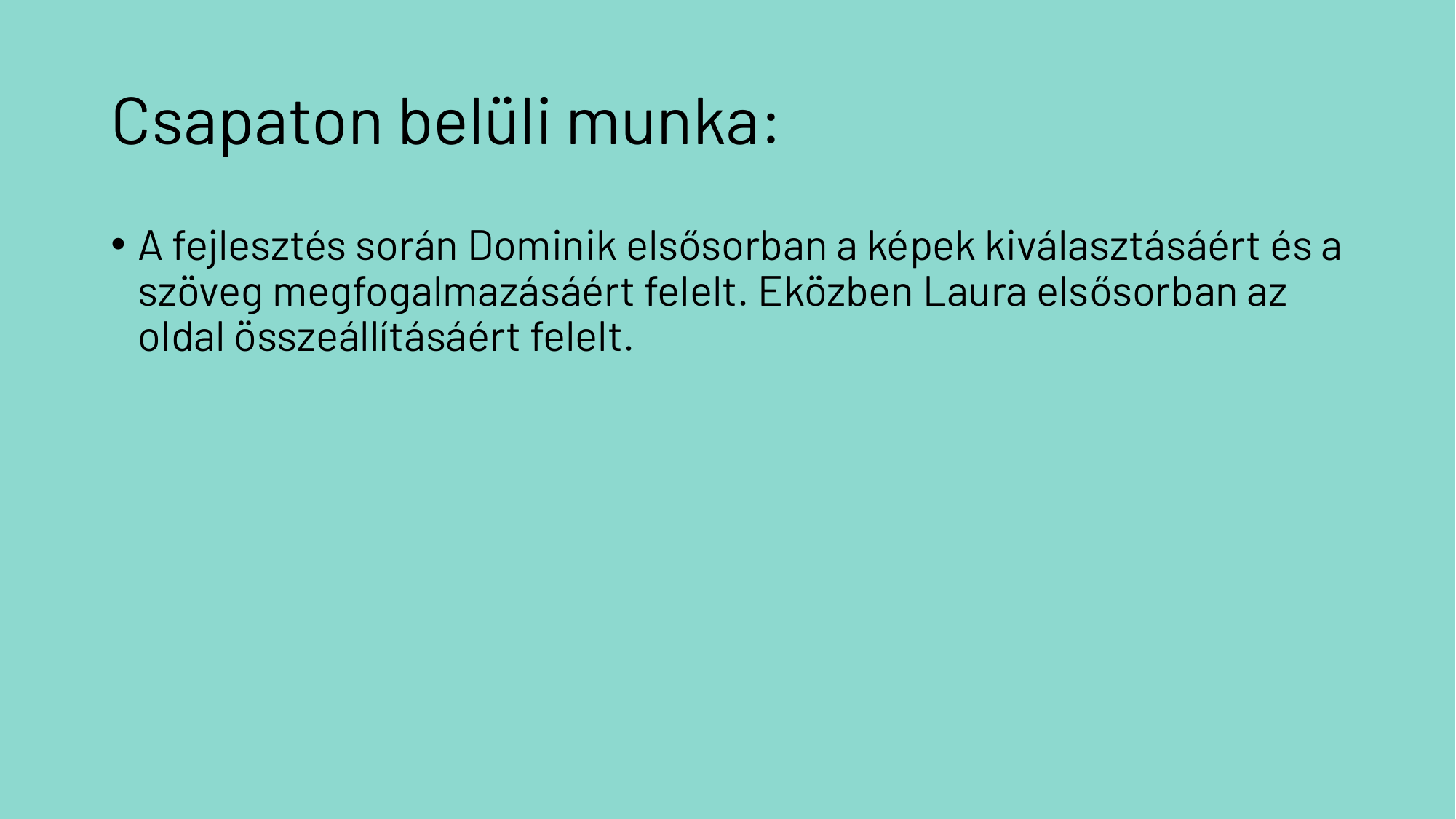

# Csapaton belüli munka:
A fejlesztés során Dominik elsősorban a képek kiválasztásáért és a szöveg megfogalmazásáért felelt. Eközben Laura elsősorban az oldal összeállításáért felelt.